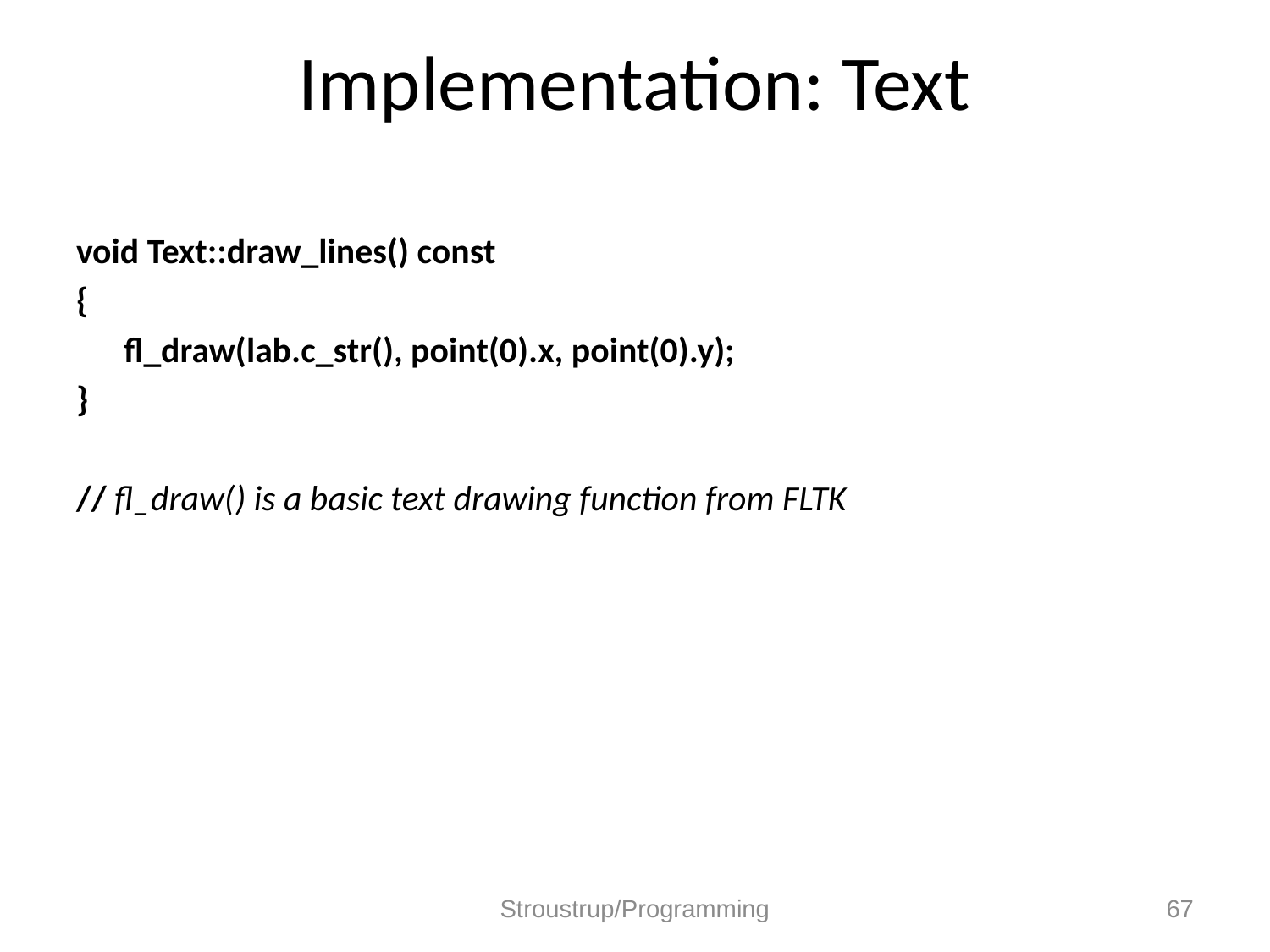

# Implementation: Text
void Text::draw_lines() const
{
	fl_draw(lab.c_str(), point(0).x, point(0).y);
}

// fl_draw() is a basic text drawing function from FLTK
Stroustrup/Programming
67